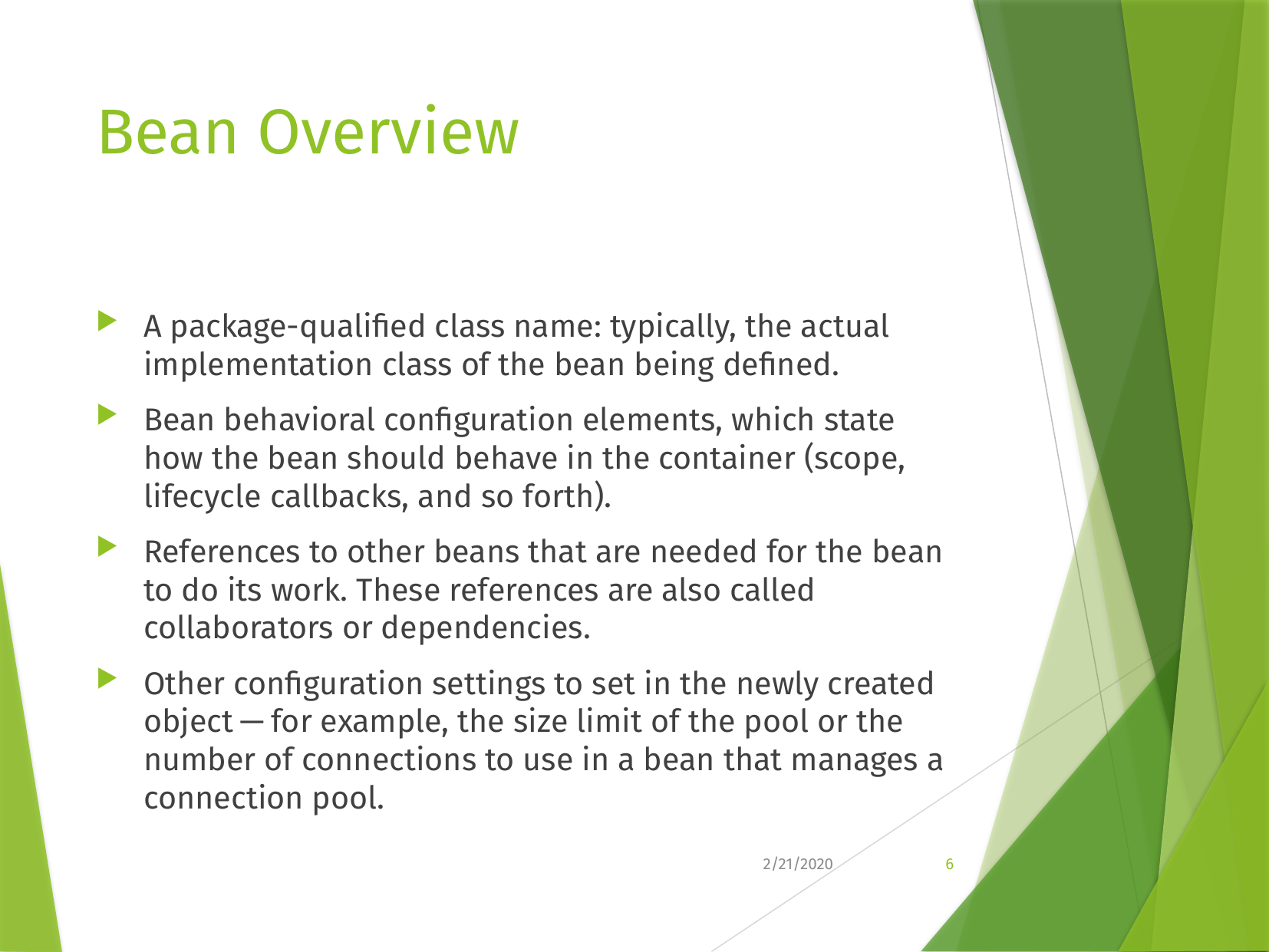

# Bean Overview
A package-qualified class name: typically, the actual implementation class of the bean being defined.
Bean behavioral configuration elements, which state how the bean should behave in the container (scope, lifecycle callbacks, and so forth).
References to other beans that are needed for the bean to do its work. These references are also called collaborators or dependencies.
Other configuration settings to set in the newly created object — for example, the size limit of the pool or the number of connections to use in a bean that manages a connection pool.

2/21/2020
6